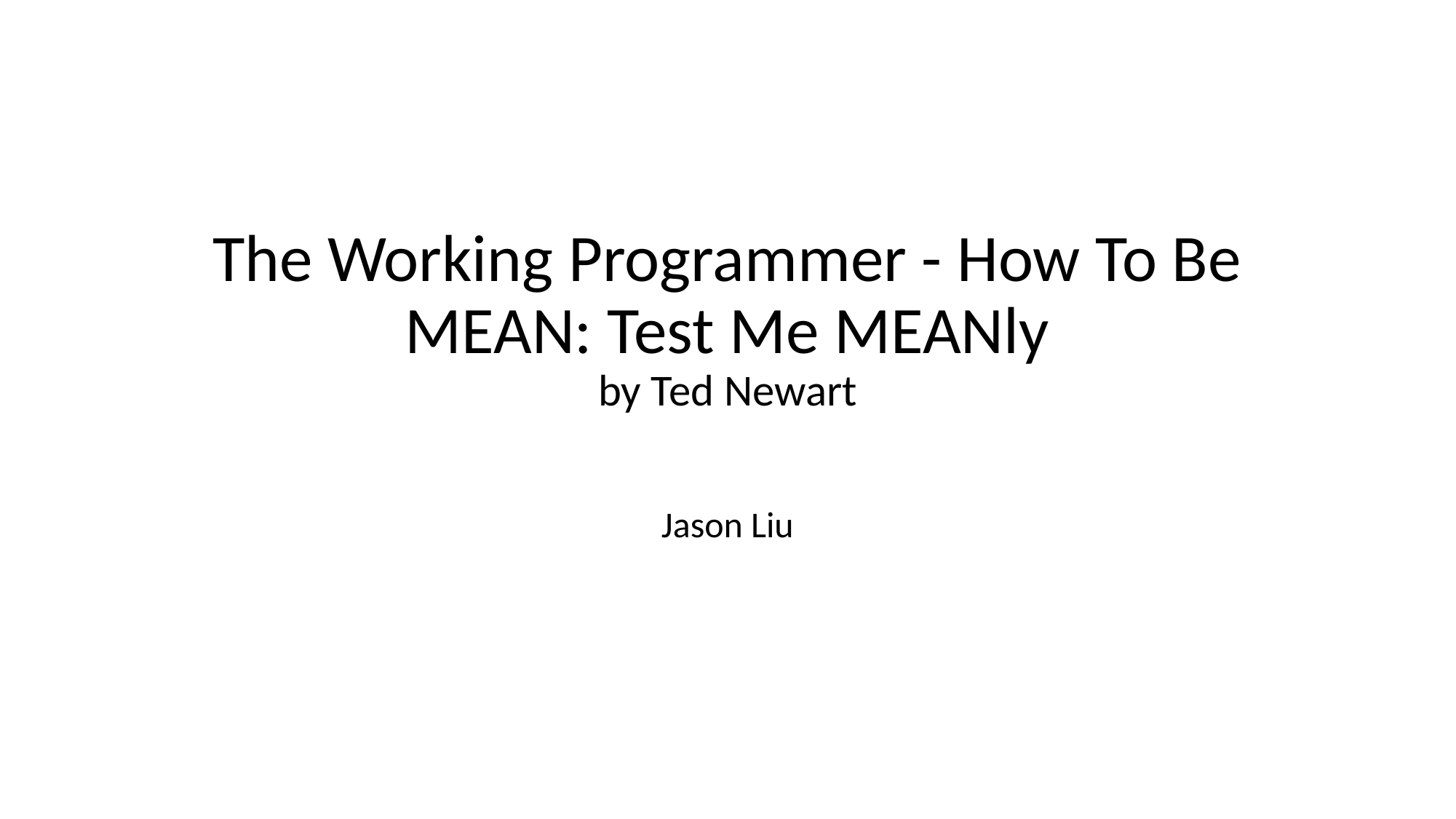

# The Working Programmer - How To Be MEAN: Test Me MEANly by Ted Newart
Jason Liu